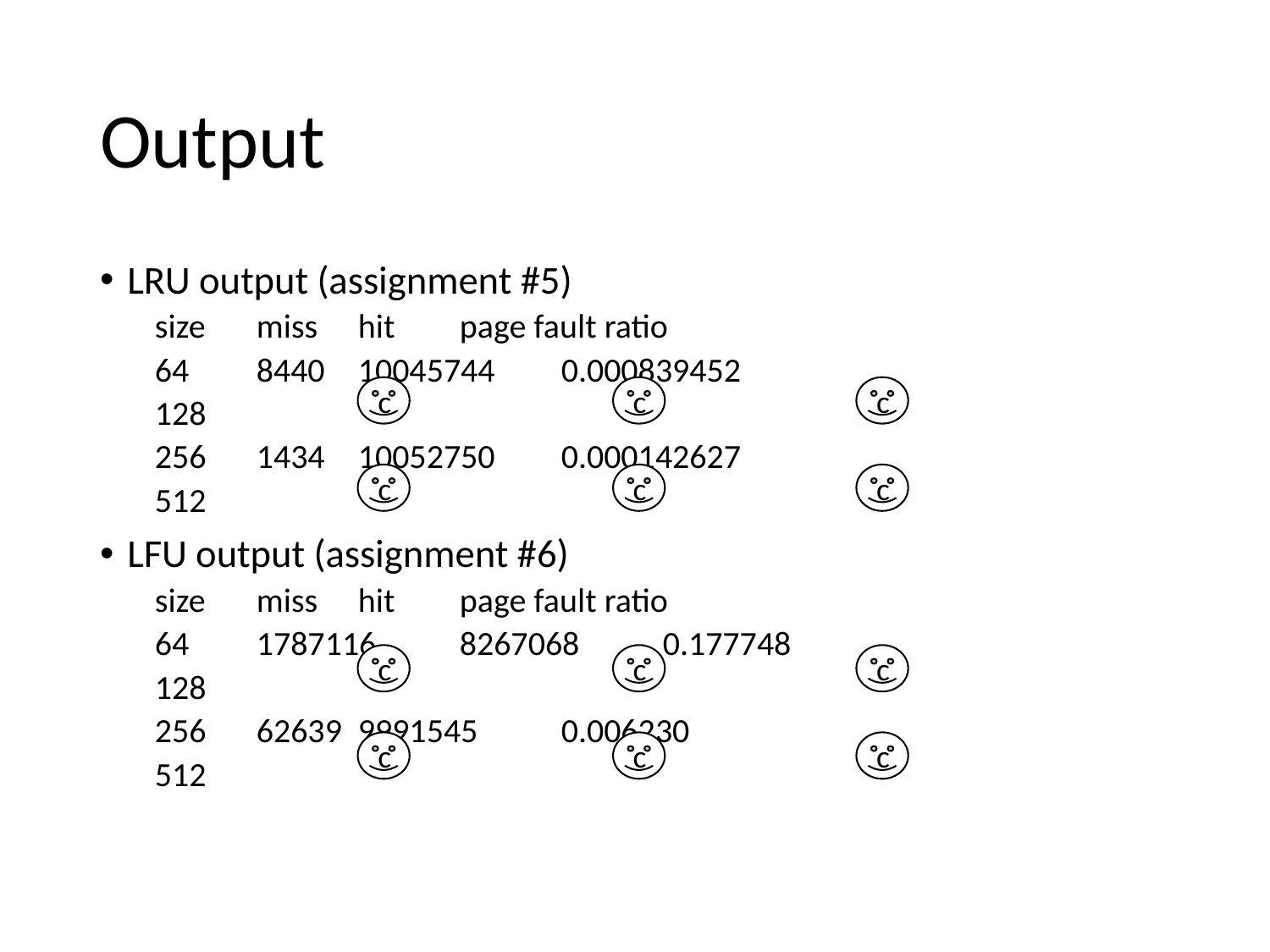

# Output
LRU output (assignment #5)
size		miss		hit		page fault ratio
64		8440		10045744	0.000839452
128
256		1434		10052750	0.000142627
512
LFU output (assignment #6)
size		miss		hit		page fault ratio
64		1787116 	8267068	0.177748
128
256		62639		9991545	0.006230
512

c
c
c
c
c
c
c
c
c
c
c
c